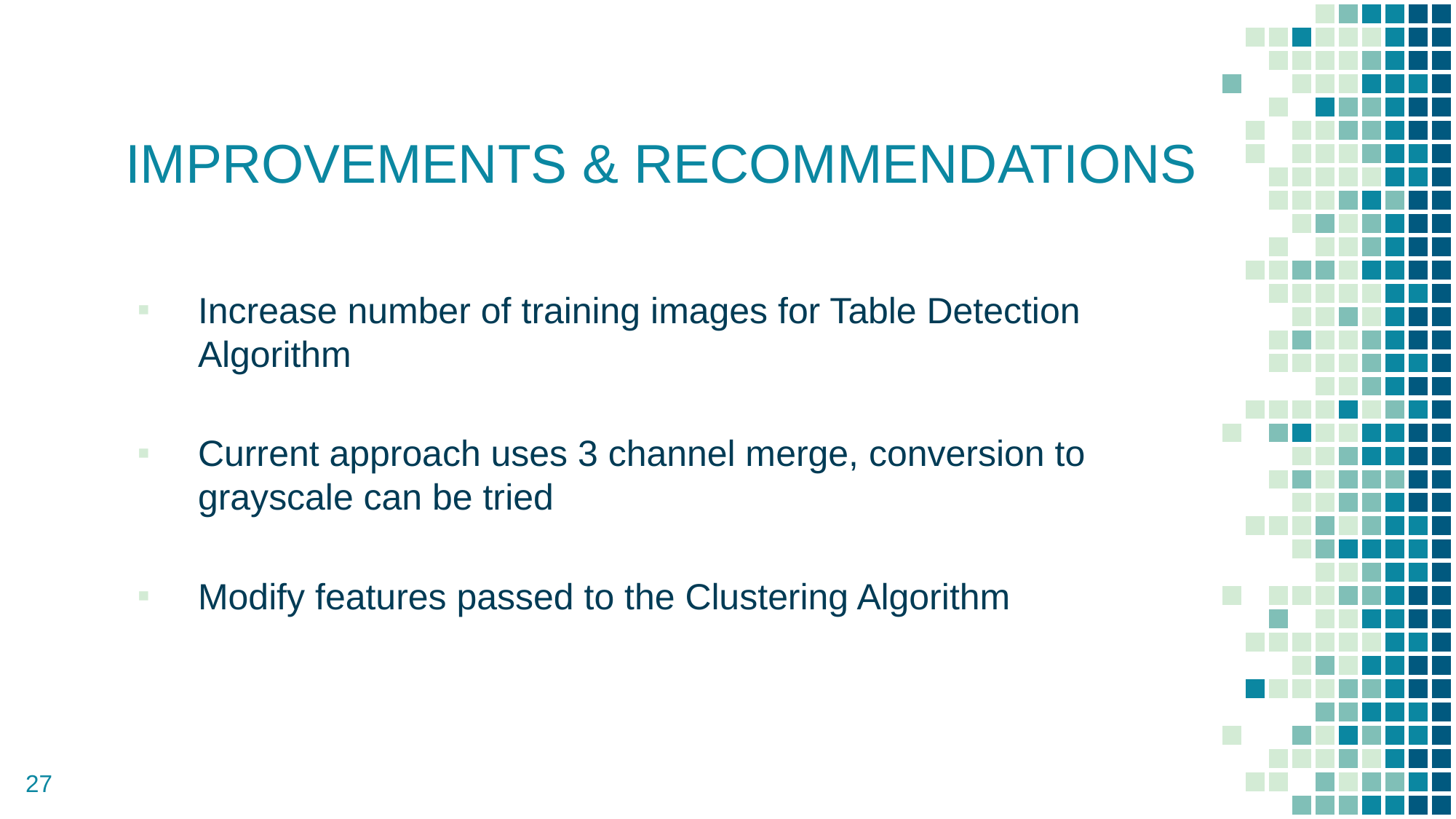

# IMPROVEMENTS & RECOMMENDATIONS
Increase number of training images for Table Detection Algorithm
Current approach uses 3 channel merge, conversion to grayscale can be tried
Modify features passed to the Clustering Algorithm
27